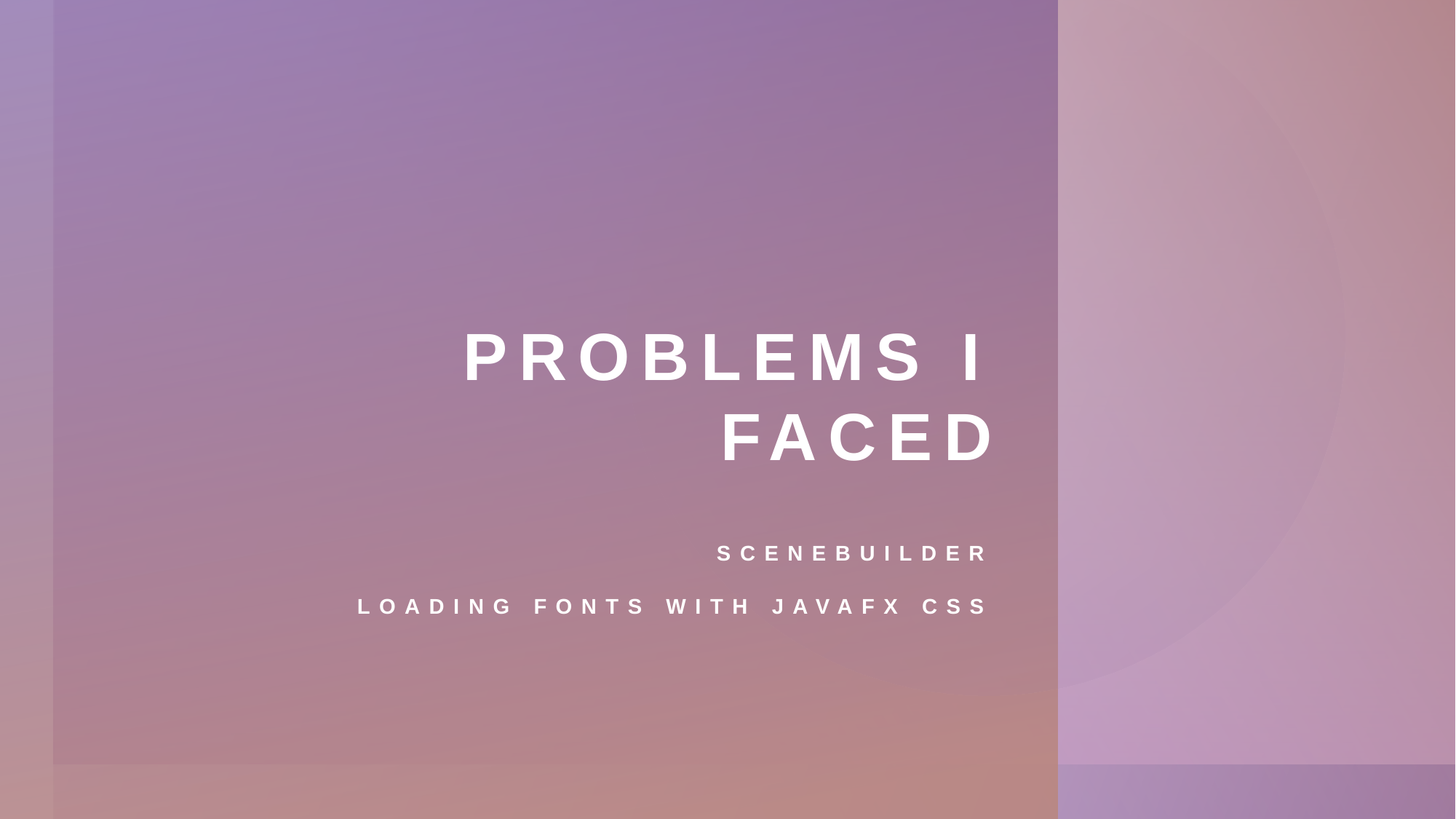

# Problems I faced
Scenebuilder
Loading fonts with javafx css